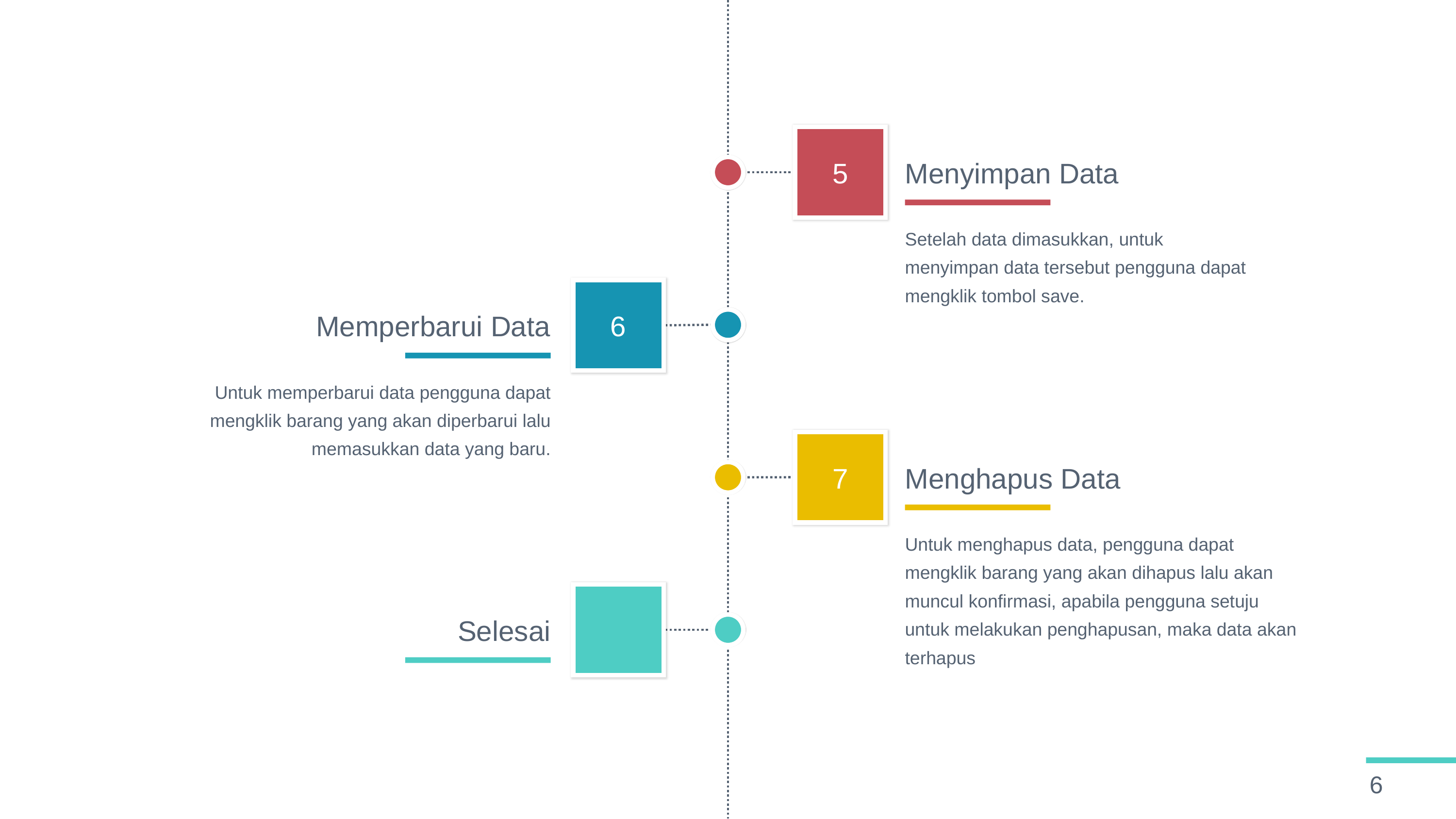

5
Menyimpan Data
Setelah data dimasukkan, untuk menyimpan data tersebut pengguna dapat mengklik tombol save.
Memperbarui Data
6
Untuk memperbarui data pengguna dapat mengklik barang yang akan diperbarui lalu memasukkan data yang baru.
7
Menghapus Data
Untuk menghapus data, pengguna dapat mengklik barang yang akan dihapus lalu akan muncul konfirmasi, apabila pengguna setuju untuk melakukan penghapusan, maka data akan terhapus

Selesai

6